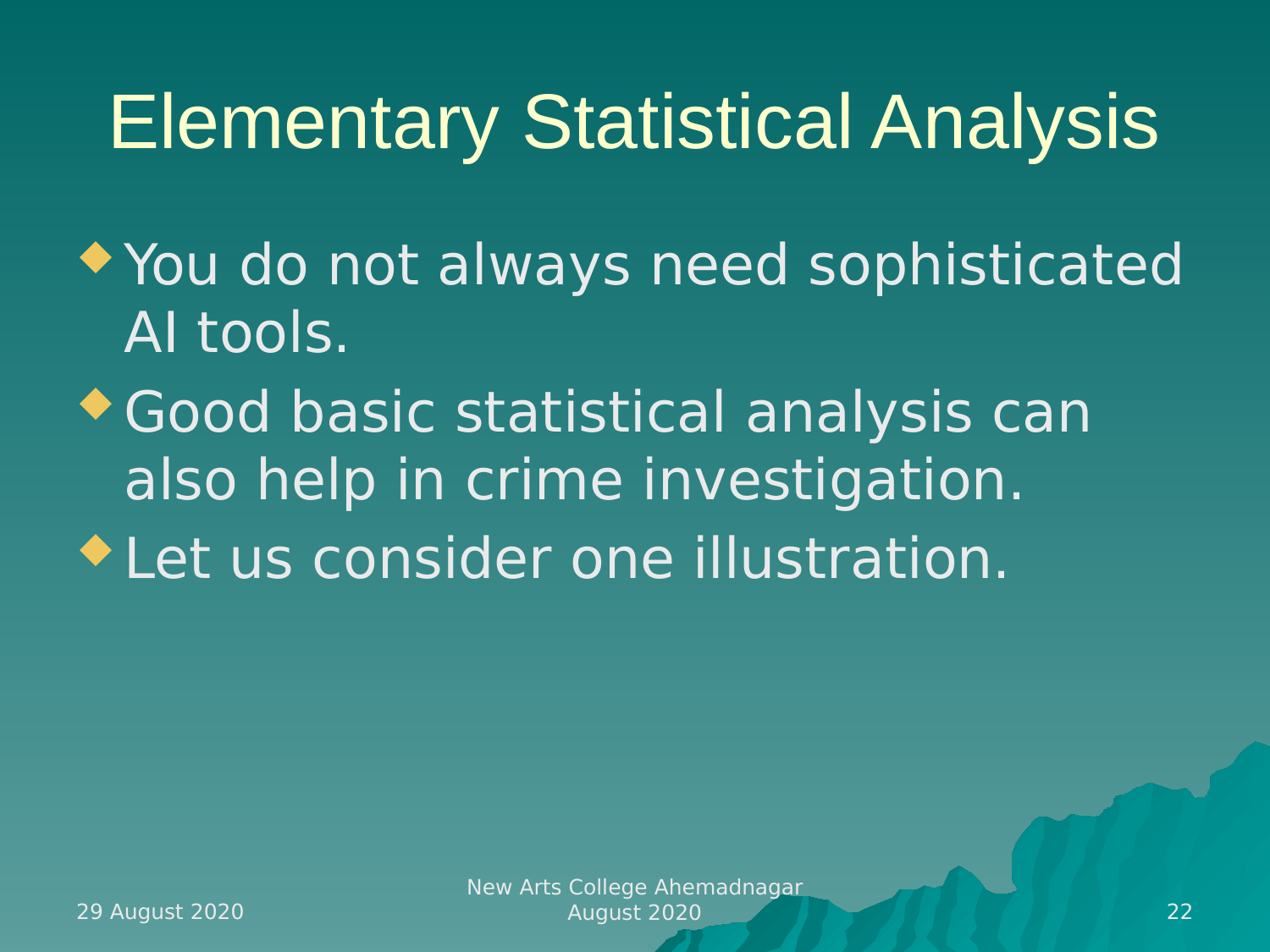

# Elementary Statistical Analysis
You do not always need sophisticated AI tools.
Good basic statistical analysis can also help in crime investigation.
Let us consider one illustration.
29 August 2020
22
New Arts College Ahemadnagar August 2020